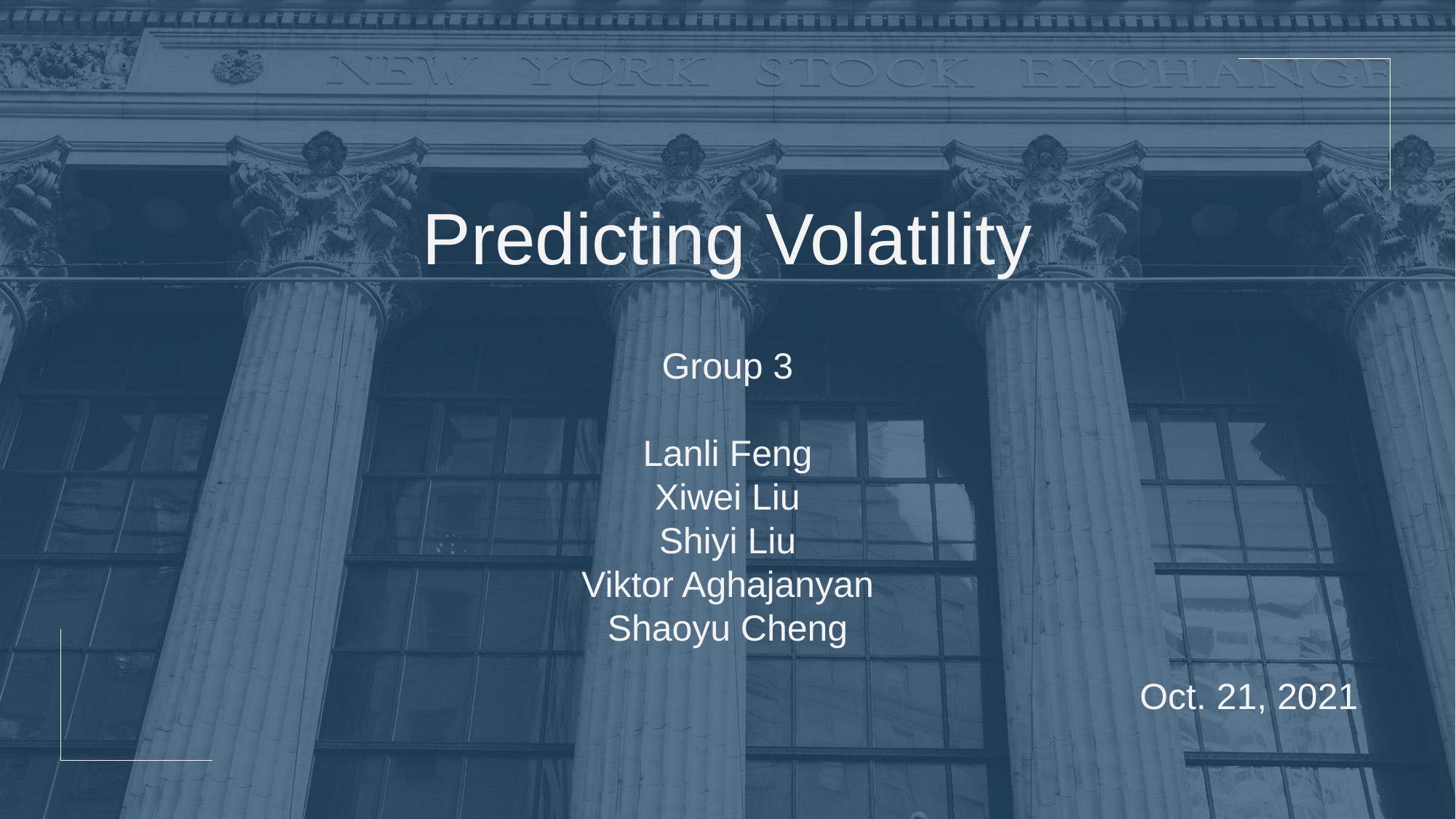

Predicting Volatility
Group 3

Lanli Feng
Xiwei Liu
Shiyi Liu
Viktor Aghajanyan
Shaoyu Cheng

Oct. 21, 2021